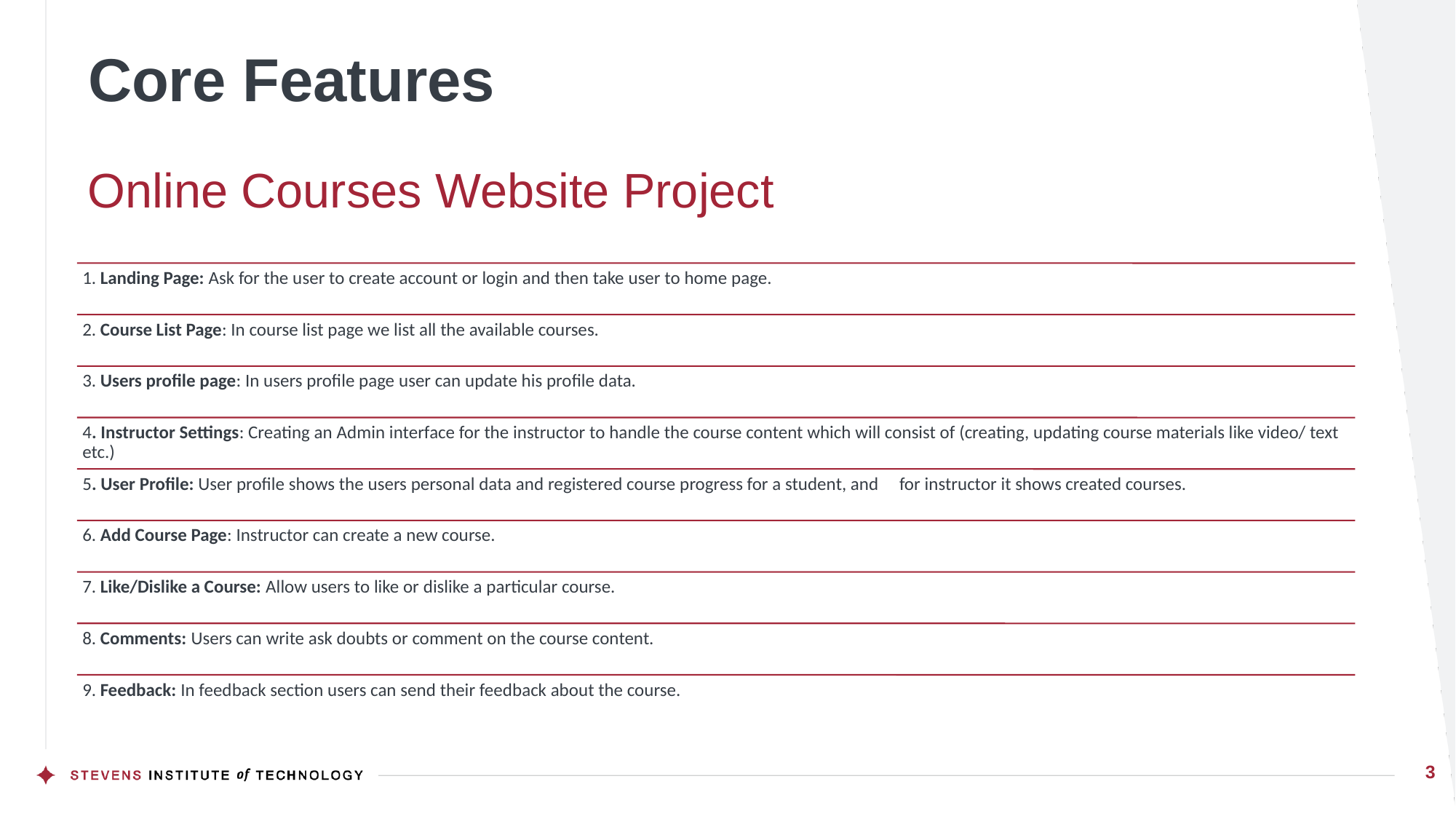

# Core Features
Online Courses Website Project
1. Landing Page: Ask for the user to create account or login and then take user to home page.
2. Course List Page: In course list page we list all the available courses.
3. Users profile page: In users profile page user can update his profile data.
4. Instructor Settings: Creating an Admin interface for the instructor to handle the course content which will consist of (creating, updating course materials like video/ text etc.)
5. User Profile: User profile shows the users personal data and registered course progress for a student, and     for instructor it shows created courses.
6. Add Course Page: Instructor can create a new course.
7. Like/Dislike a Course: Allow users to like or dislike a particular course.
8. Comments: Users can write ask doubts or comment on the course content.
9. Feedback: In feedback section users can send their feedback about the course.
3